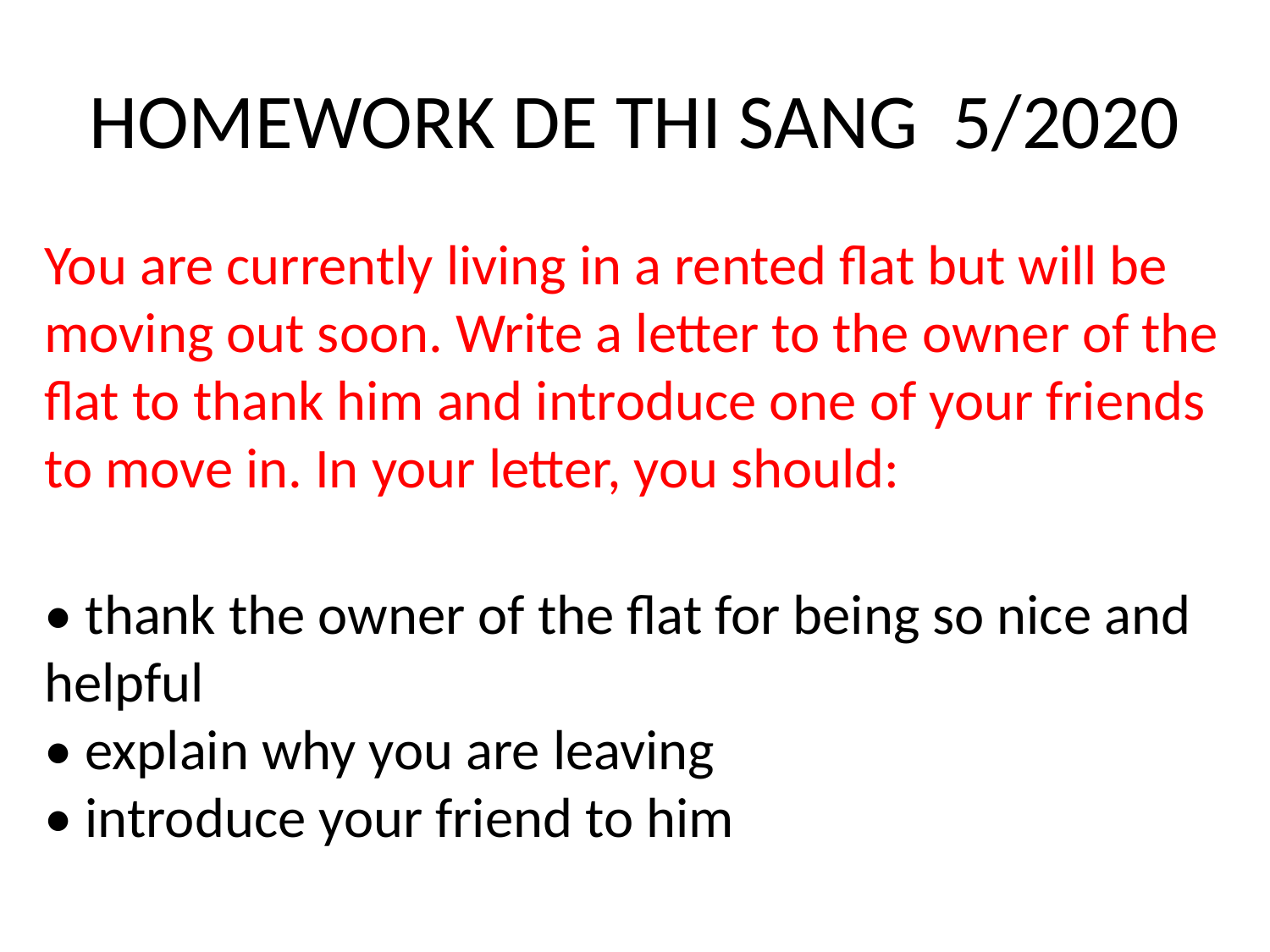

# HOMEWORK DE THI SANG  5/2020
You are currently living in a rented flat but will be moving out soon. Write a letter to the owner of the flat to thank him and introduce one of your friends to move in. In your letter, you should:
• thank the owner of the flat for being so nice and helpful
• explain why you are leaving
• introduce your friend to him